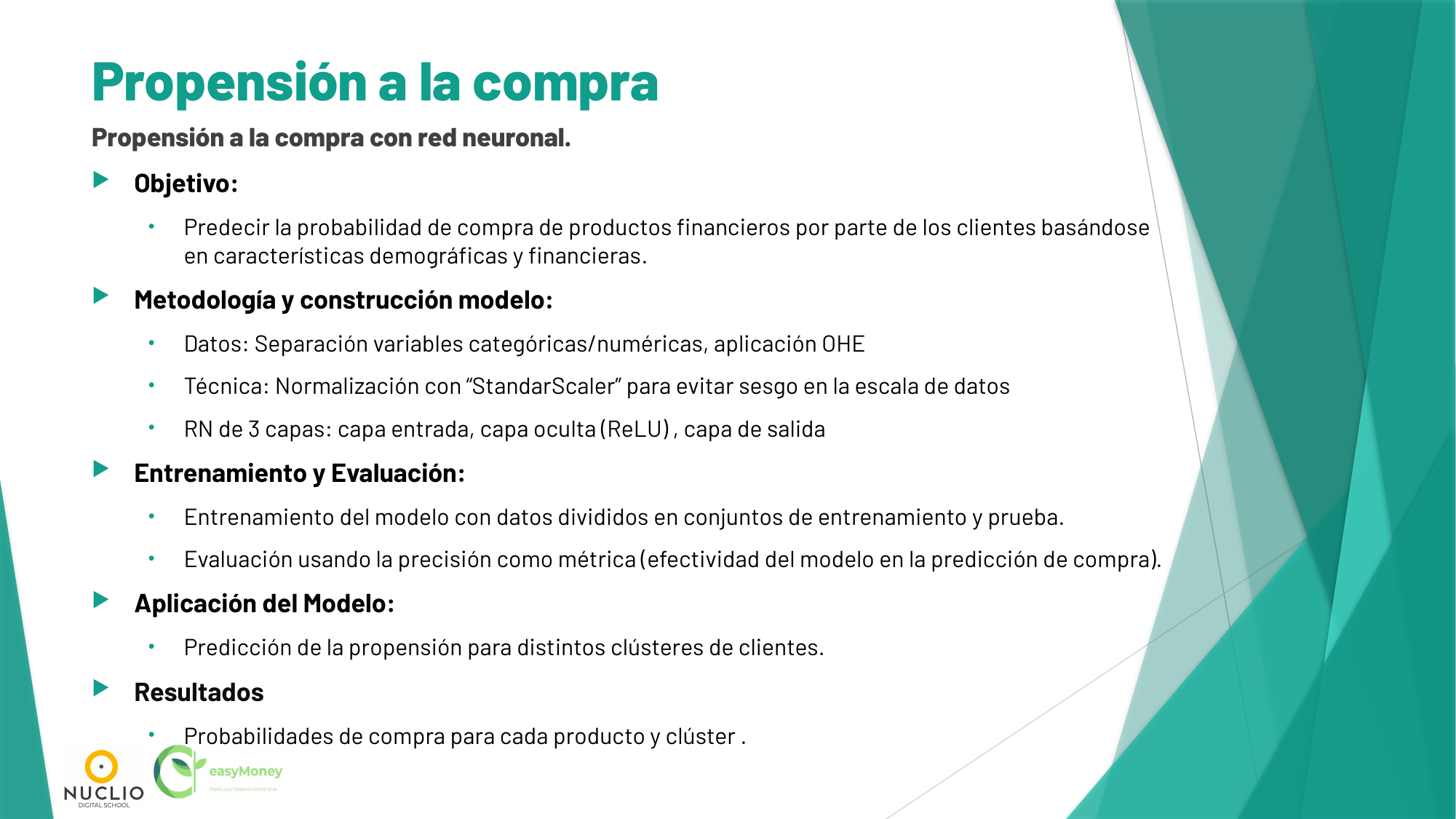

# Propensión a la compra
Propensión a la compra con red neuronal.
Objetivo:
Predecir la probabilidad de compra de productos financieros por parte de los clientes basándose en características demográficas y financieras.
Metodología y construcción modelo:
Datos: Separación variables categóricas/numéricas, aplicación OHE
Técnica: Normalización con “StandarScaler” para evitar sesgo en la escala de datos
RN de 3 capas: capa entrada, capa oculta (ReLU) , capa de salida
Entrenamiento y Evaluación:
Entrenamiento del modelo con datos divididos en conjuntos de entrenamiento y prueba.
Evaluación usando la precisión como métrica (efectividad del modelo en la predicción de compra).
Aplicación del Modelo:
Predicción de la propensión para distintos clústeres de clientes.
Resultados
Probabilidades de compra para cada producto y clúster .